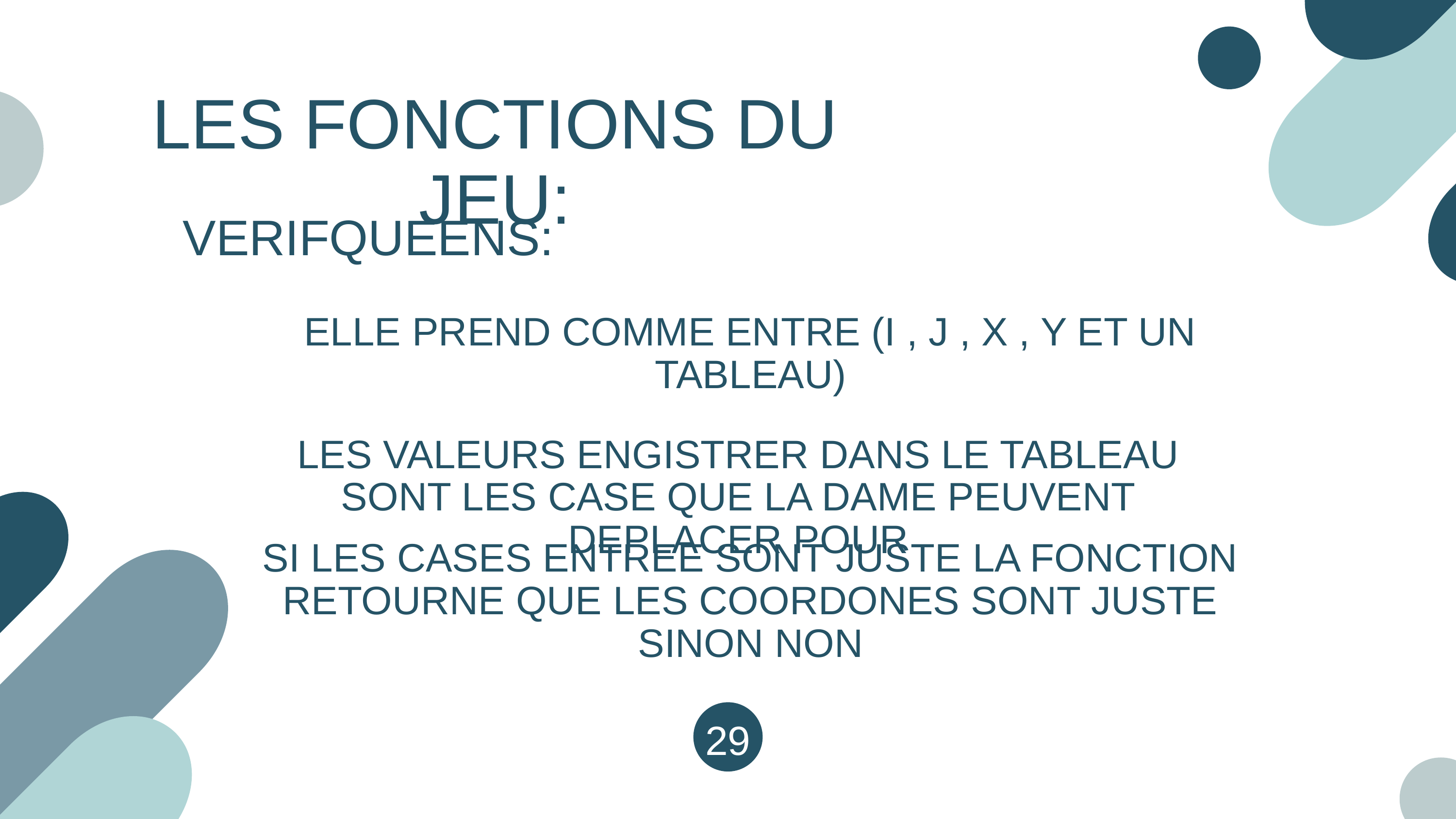

LES FONCTIONS DU JEU:

VERIFQUEENS:
ELLE PREND COMME ENTRE (I , J , X , Y ET UN TABLEAU)
LES VALEURS ENGISTRER DANS LE TABLEAU SONT LES CASE QUE LA DAME PEUVENT DEPLACER POUR

SI LES CASES ENTREE SONT JUSTE LA FONCTION RETOURNE QUE LES COORDONES SONT JUSTE SINON NON

29